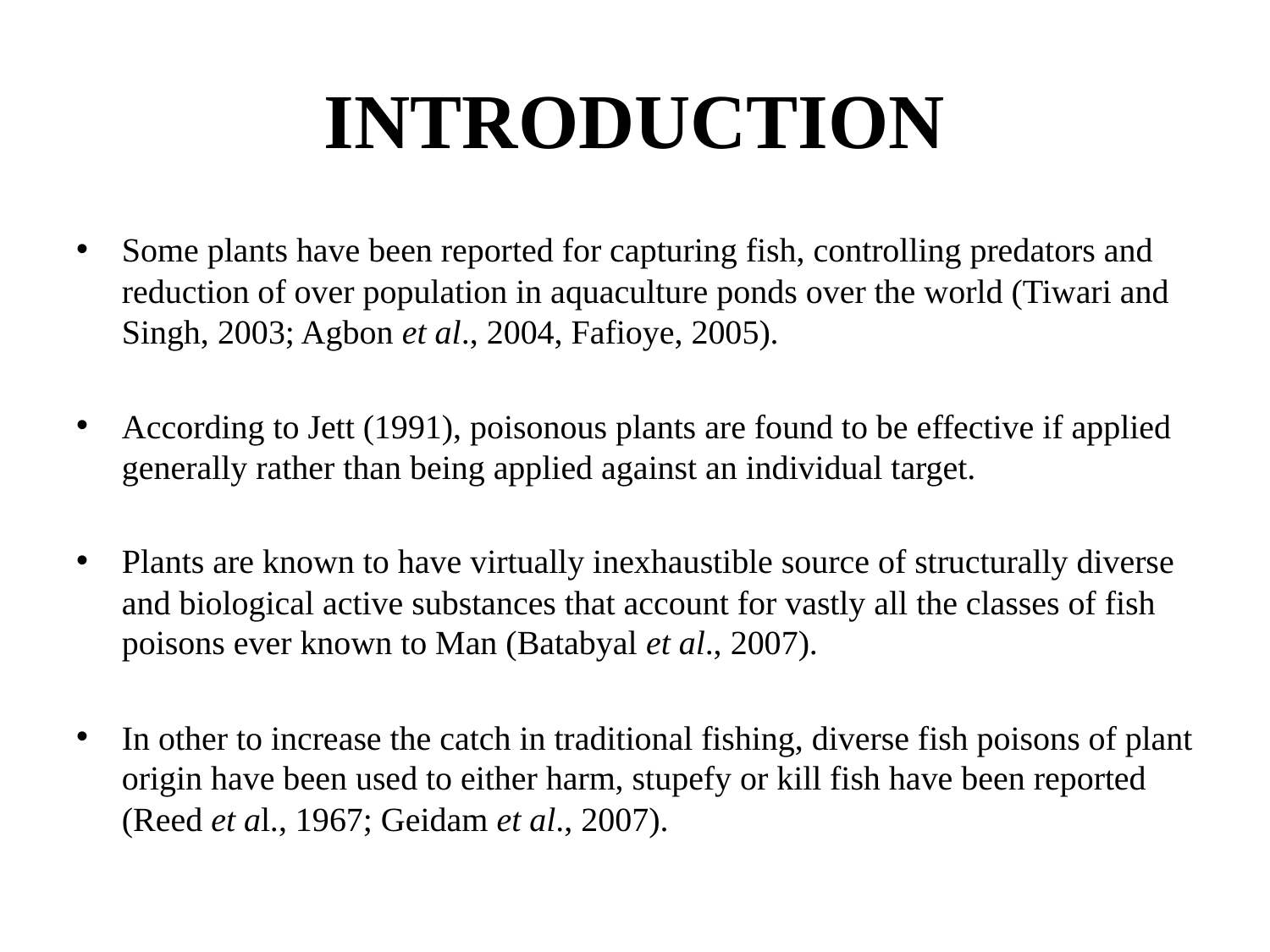

# INTRODUCTION
Some plants have been reported for capturing fish, controlling predators and reduction of over population in aquaculture ponds over the world (Tiwari and Singh, 2003; Agbon et al., 2004, Fafioye, 2005).

According to Jett (1991), poisonous plants are found to be effective if applied generally rather than being applied against an individual target.

Plants are known to have virtually inexhaustible source of structurally diverse and biological active substances that account for vastly all the classes of fish poisons ever known to Man (Batabyal et al., 2007).

In other to increase the catch in traditional fishing, diverse fish poisons of plant origin have been used to either harm, stupefy or kill fish have been reported (Reed et al., 1967; Geidam et al., 2007).